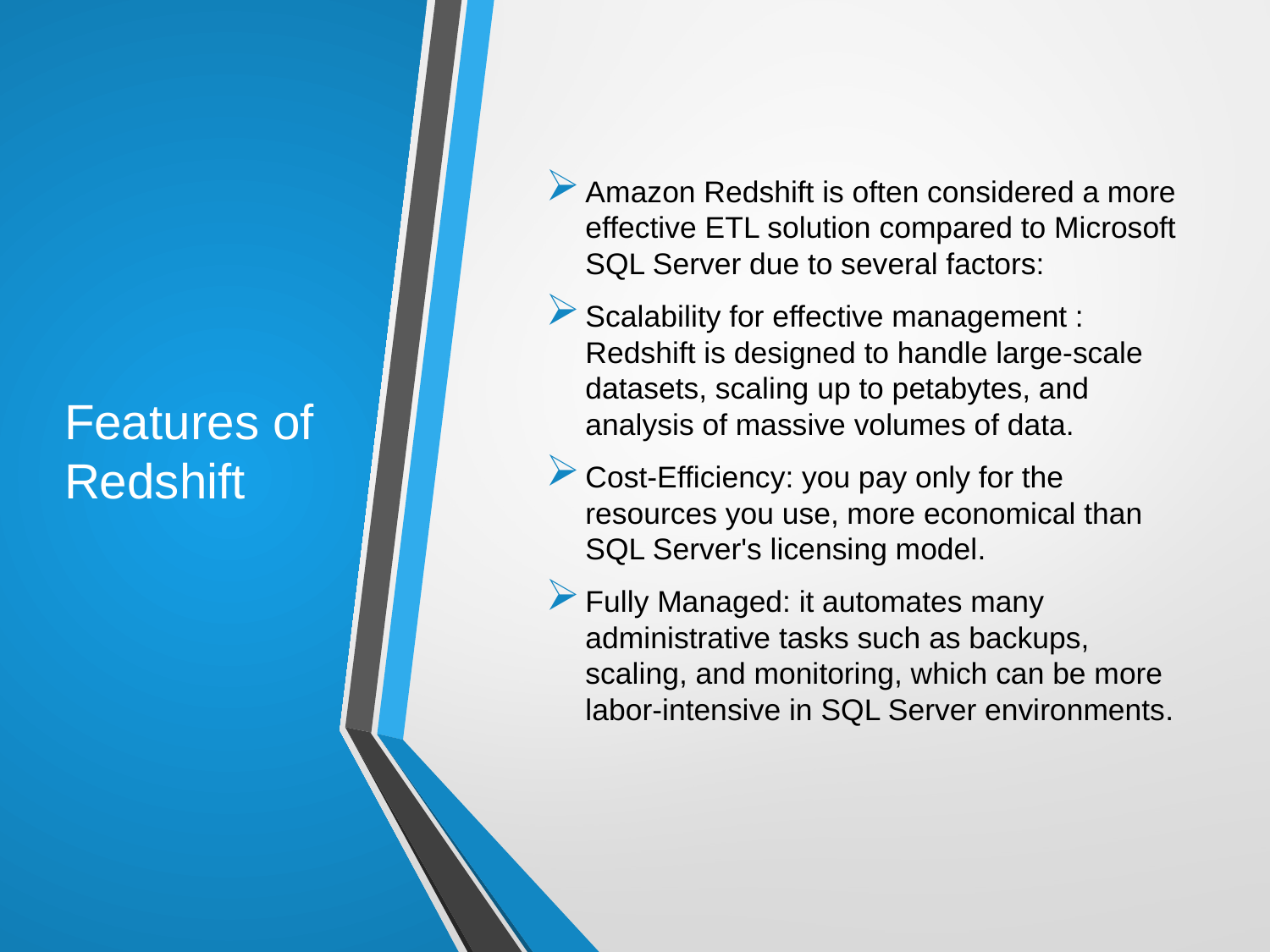

# Features of Redshift
Amazon Redshift is often considered a more effective ETL solution compared to Microsoft SQL Server due to several factors:
Scalability for effective management : Redshift is designed to handle large-scale datasets, scaling up to petabytes, and analysis of massive volumes of data.
Cost-Efficiency: you pay only for the resources you use, more economical than SQL Server's licensing model​​.
Fully Managed: it automates many administrative tasks such as backups, scaling, and monitoring, which can be more labor-intensive in SQL Server environments​​.